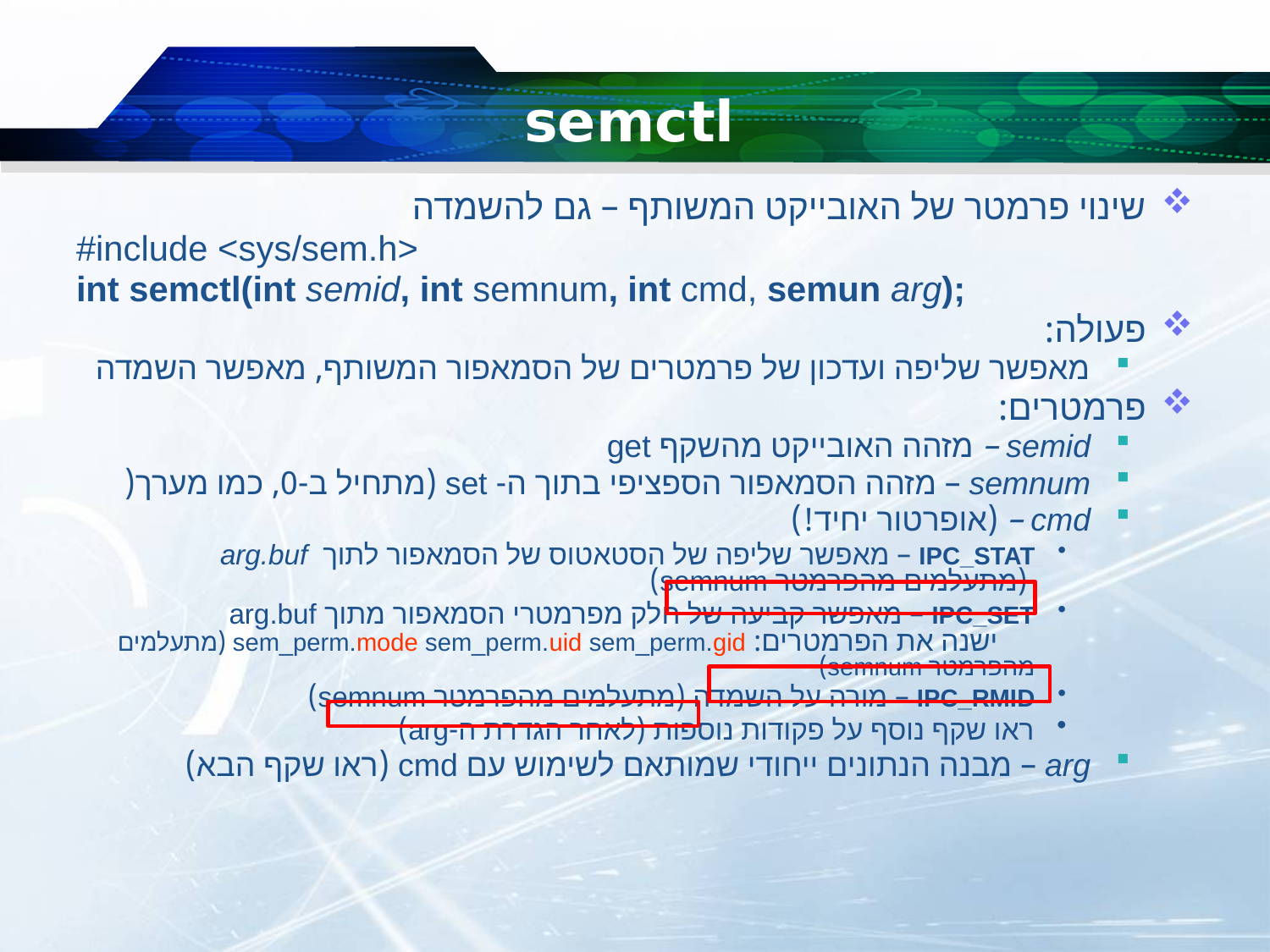

# semctl
שינוי פרמטר של האובייקט המשותף – גם להשמדה
#include <sys/sem.h>
int semctl(int semid, int semnum, int cmd, semun arg);
פעולה:
מאפשר שליפה ועדכון של פרמטרים של הסמאפור המשותף, מאפשר השמדה
פרמטרים:
semid – מזהה האובייקט מהשקף get
semnum – מזהה הסמאפור הספציפי בתוך ה- set (מתחיל ב-0, כמו מערך(
cmd – (אופרטור יחיד!)
IPC_STAT – מאפשר שליפה של הסטאטוס של הסמאפור לתוך  arg.buf
 (מתעלמים מהפרמטר semnum)
IPC_SET – מאפשר קביעה של חלק מפרמטרי הסמאפור מתוך arg.buf
	     ישנה את הפרמטרים: sem_perm.mode sem_perm.uid sem_perm.gid (מתעלמים מהפרמטר semnum)
IPC_RMID – מורה על השמדה (מתעלמים מהפרמטר semnum)
ראו שקף נוסף על פקודות נוספות (לאחר הגדרת ה-arg)
arg – מבנה הנתונים ייחודי שמותאם לשימוש עם cmd (ראו שקף הבא)